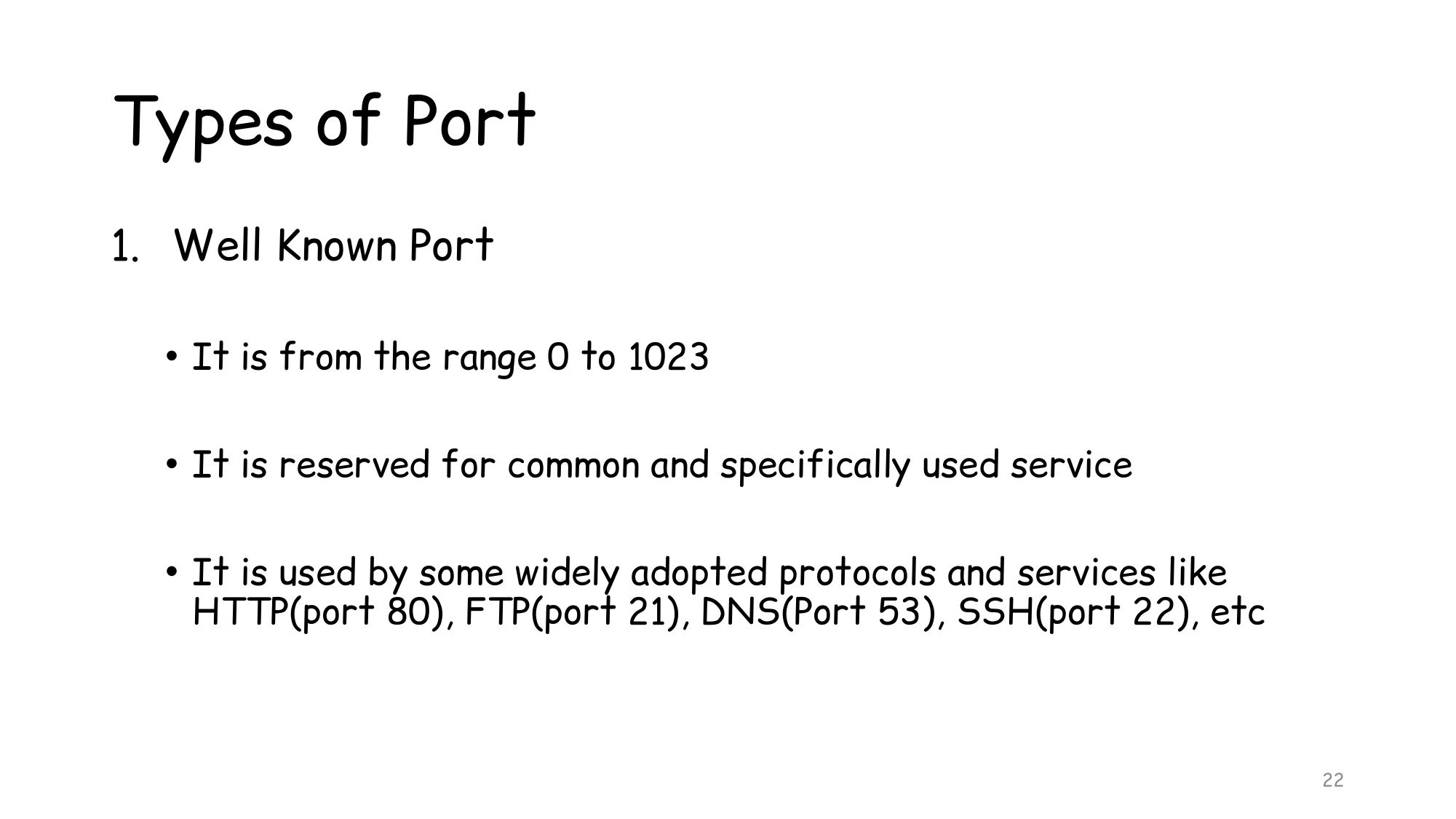

# Types of Port
Well Known Port

It is from the range 0 to 1023

It is reserved for common and specifically used service

It is used by some widely adopted protocols and services like HTTP(port 80), FTP(port 21), DNS(Port 53), SSH(port 22), etc
22